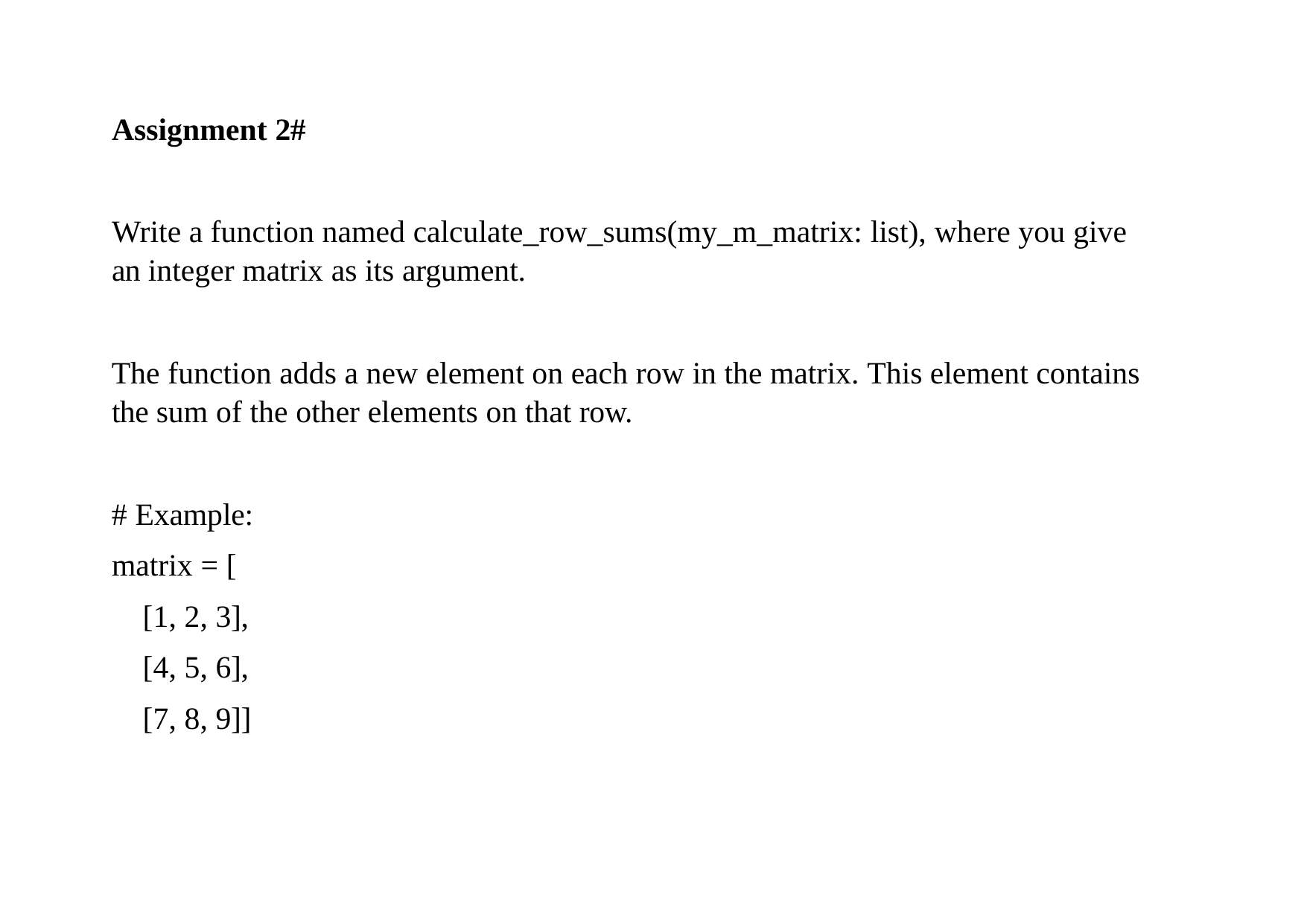

# Assignment 2#
Write a function named calculate_row_sums(my_m_matrix: list), where you give an integer matrix as its argument.

The function adds a new element on each row in the matrix. This element contains the sum of the other elements on that row.

# Example: matrix = [
[1, 2, 3],
[4, 5, 6],
[7, 8, 9]]